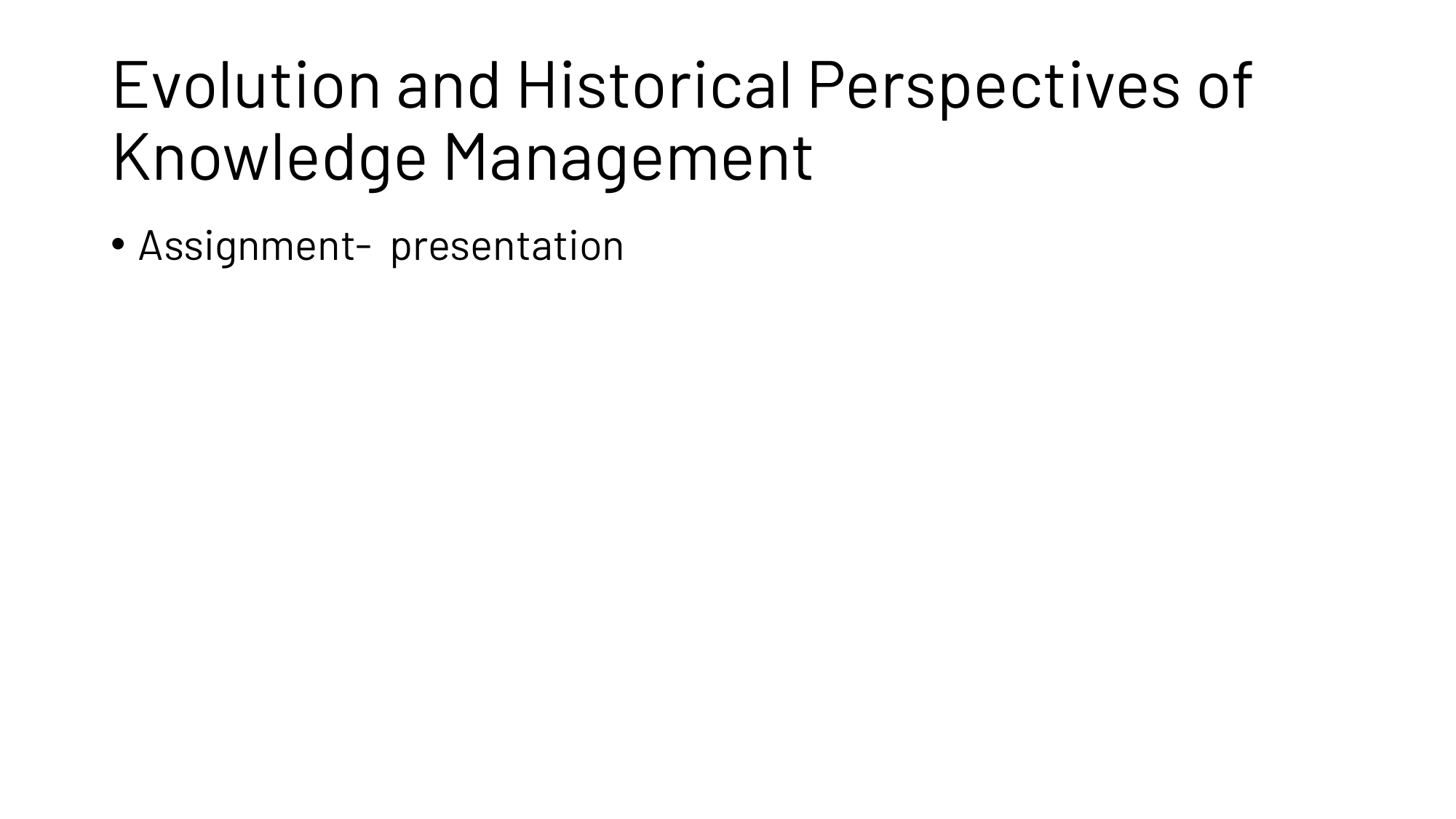

# Evolution and Historical Perspectives of Knowledge Management
Assignment-  presentation